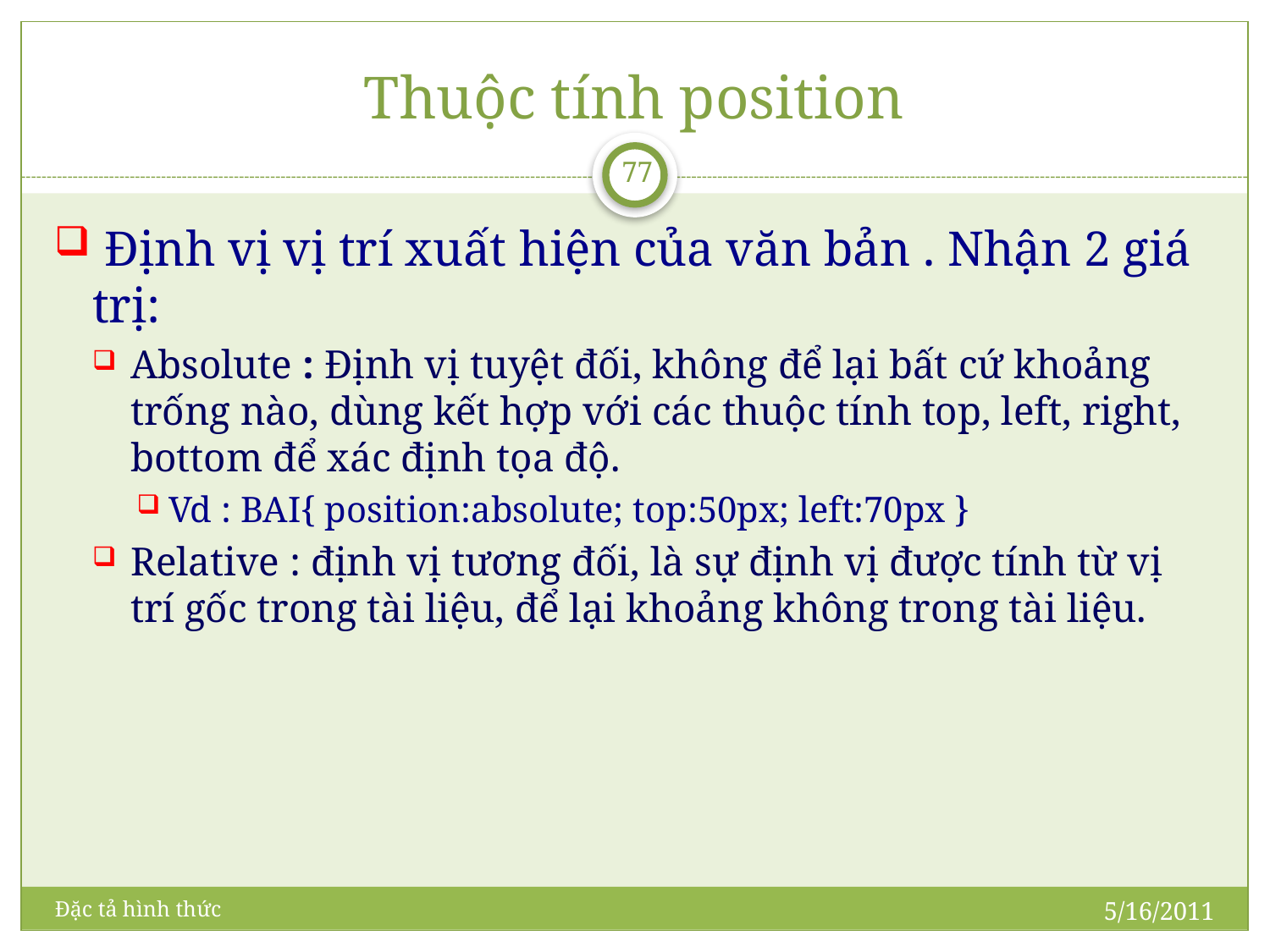

# Thuộc tính position
77
 Định vị vị trí xuất hiện của văn bản . Nhận 2 giá trị:
Absolute : Định vị tuyệt đối, không để lại bất cứ khoảng trống nào, dùng kết hợp với các thuộc tính top, left, right, bottom để xác định tọa độ.
Vd : BAI{ position:absolute; top:50px; left:70px }
Relative : định vị tương đối, là sự định vị được tính từ vị trí gốc trong tài liệu, để lại khoảng không trong tài liệu.

5/16/2011
Đặc tả hình thức